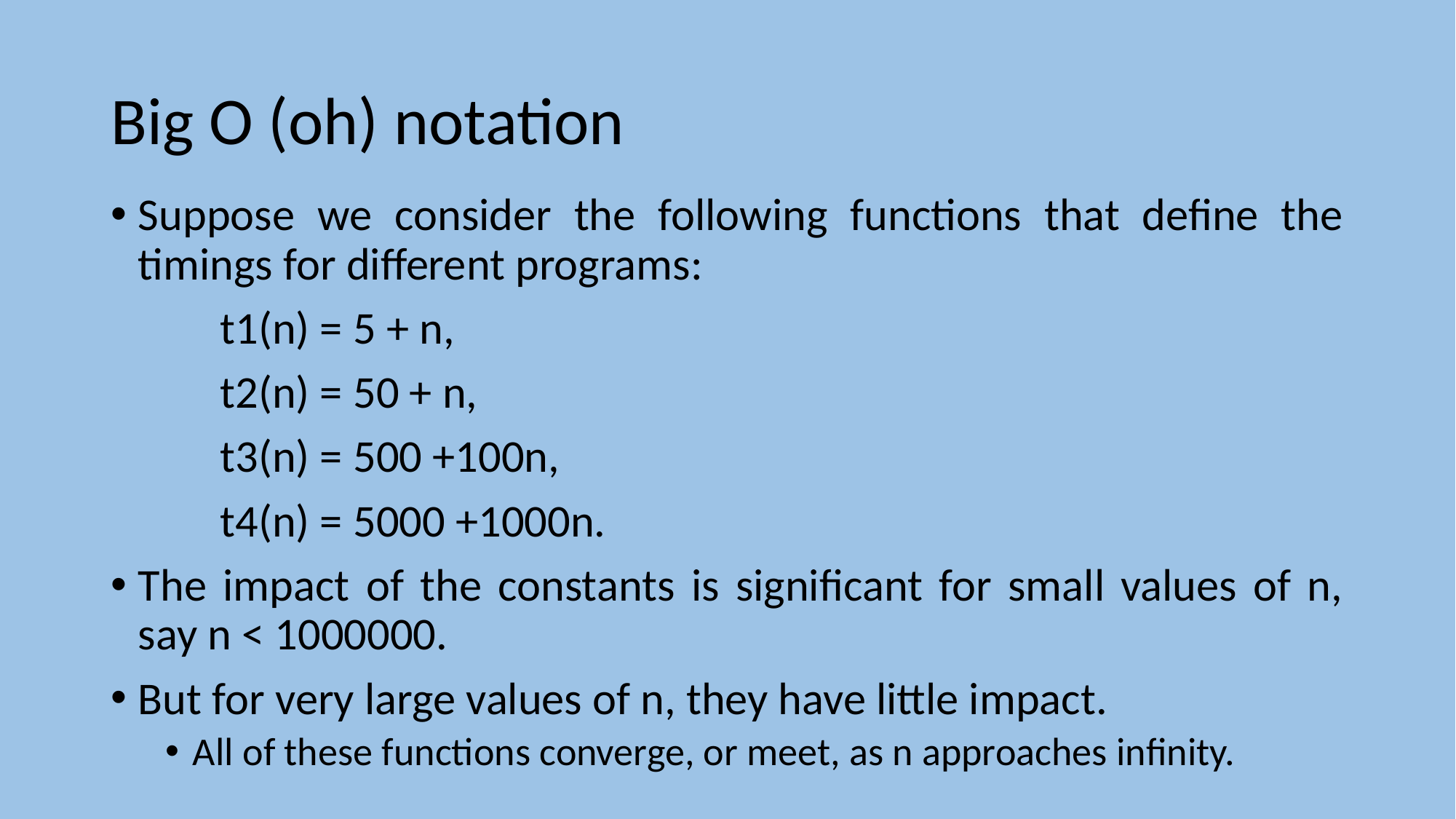

# Big O (oh) notation
Suppose we consider the following functions that define the timings for different programs:
	t1(n) = 5 + n,
	t2(n) = 50 + n,
	t3(n) = 500 +100n,
	t4(n) = 5000 +1000n.
The impact of the constants is significant for small values of n, say n < 1000000.
But for very large values of n, they have little impact.
All of these functions converge, or meet, as n approaches infinity.